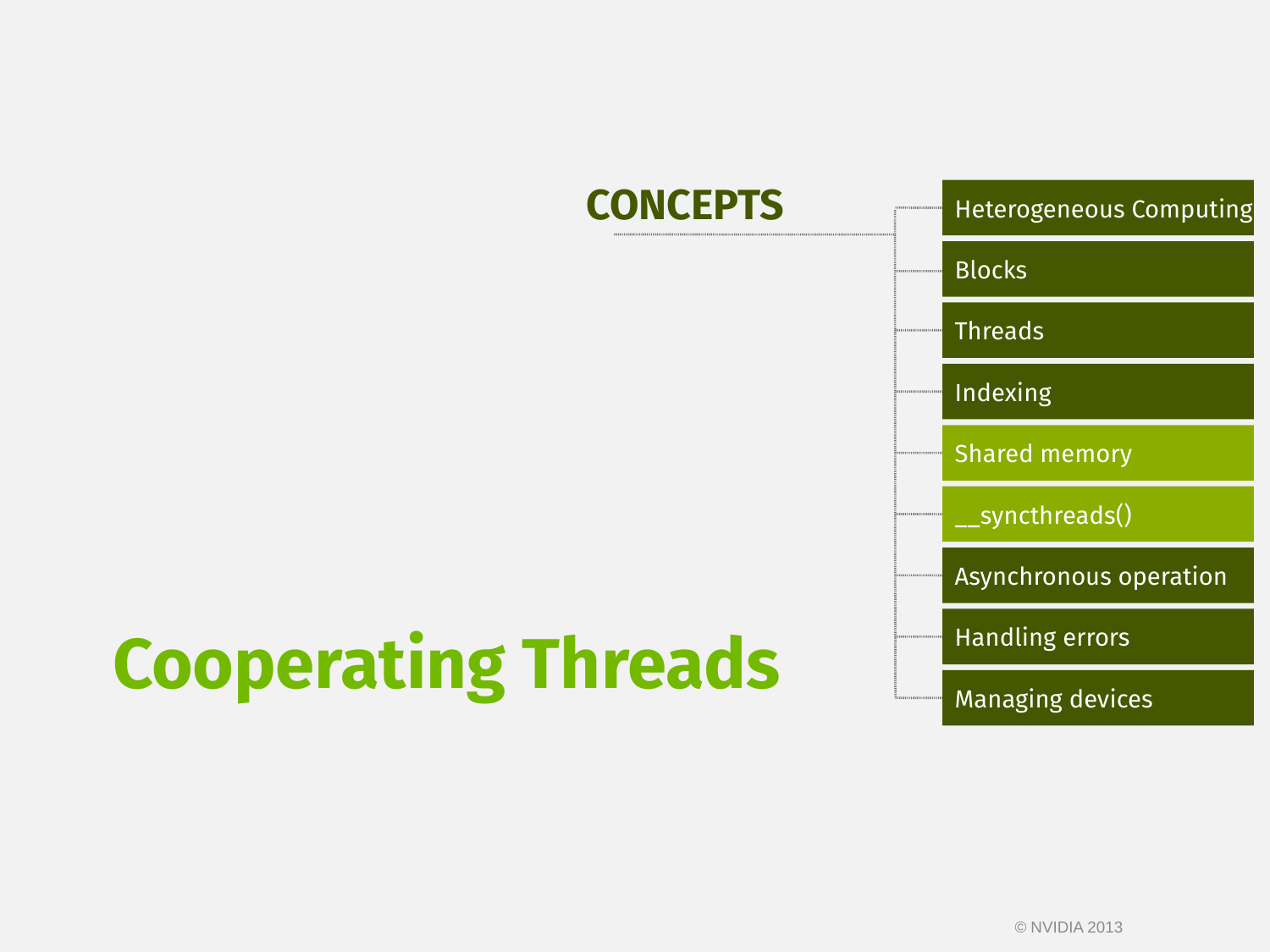

CONCEPTS
Heterogeneous Computing

Blocks

Threads

Indexing

Shared memory

__syncthreads()

Asynchronous operation

Handling errors
Cooperating Threads

Managing devices

© NVIDIA 2013